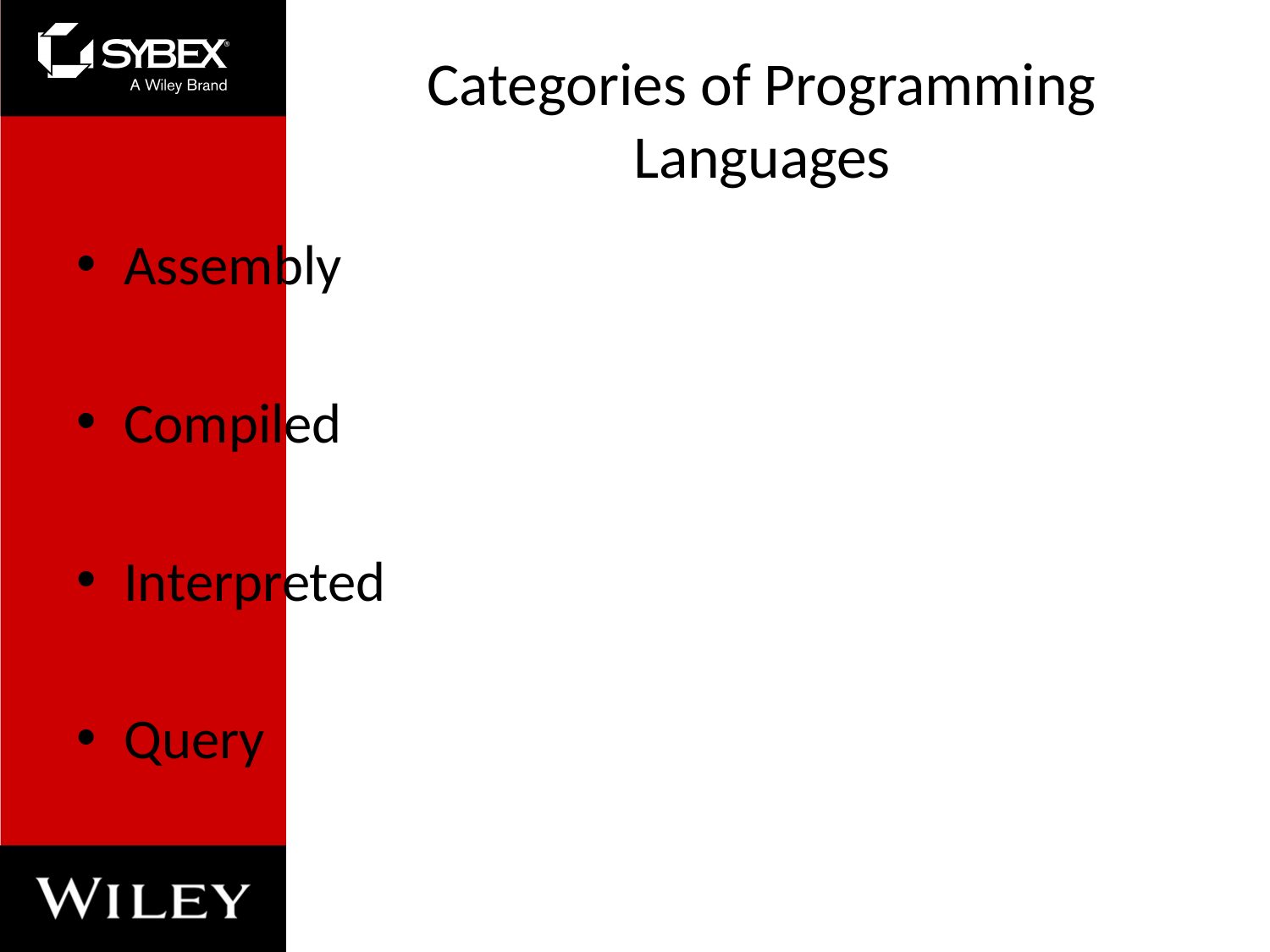

# Categories of Programming Languages
Assembly

Compiled

Interpreted

Query